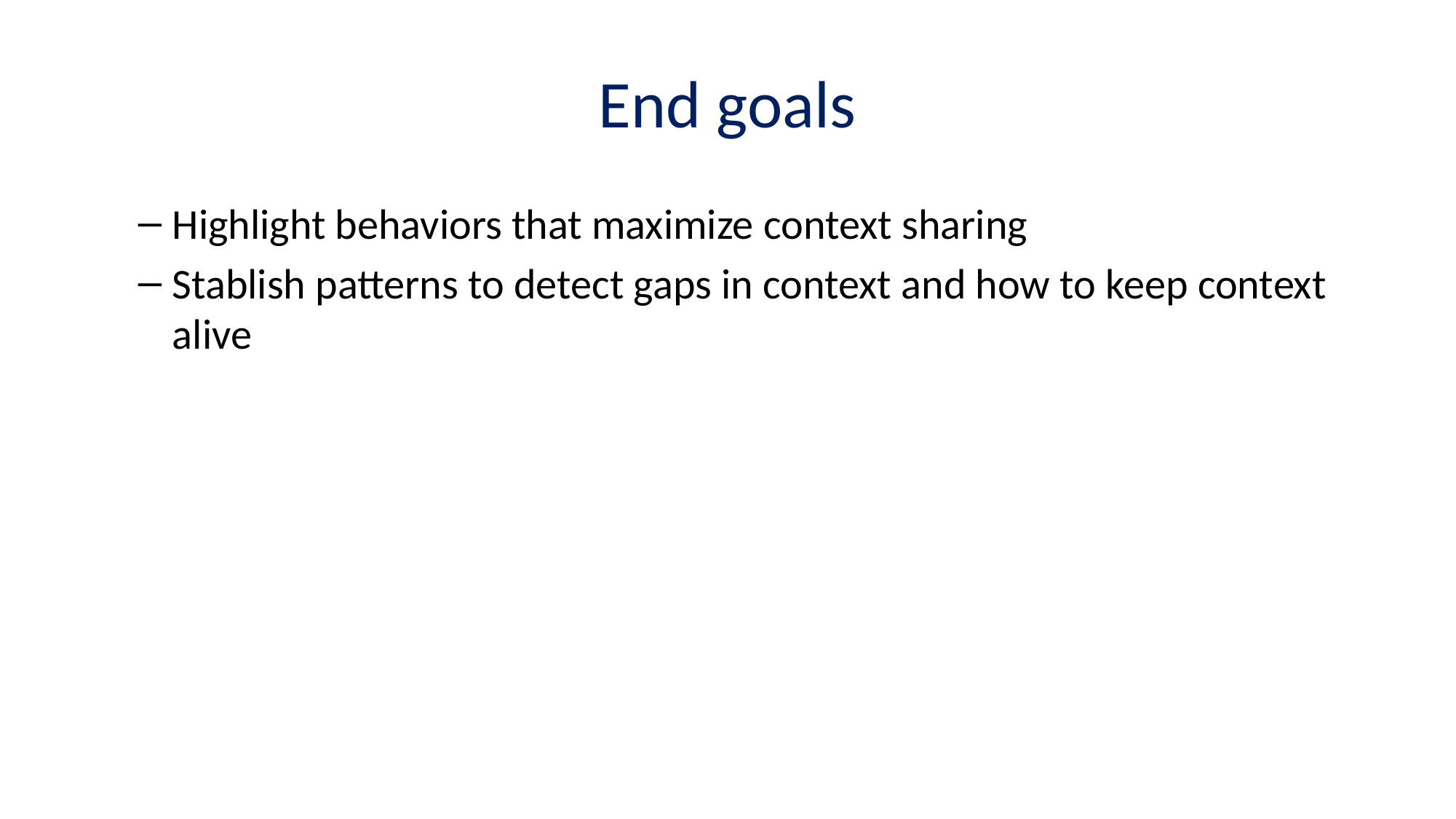

# End goals
Highlight behaviors that maximize context sharing
Stablish patterns to detect gaps in context and how to keep context alive